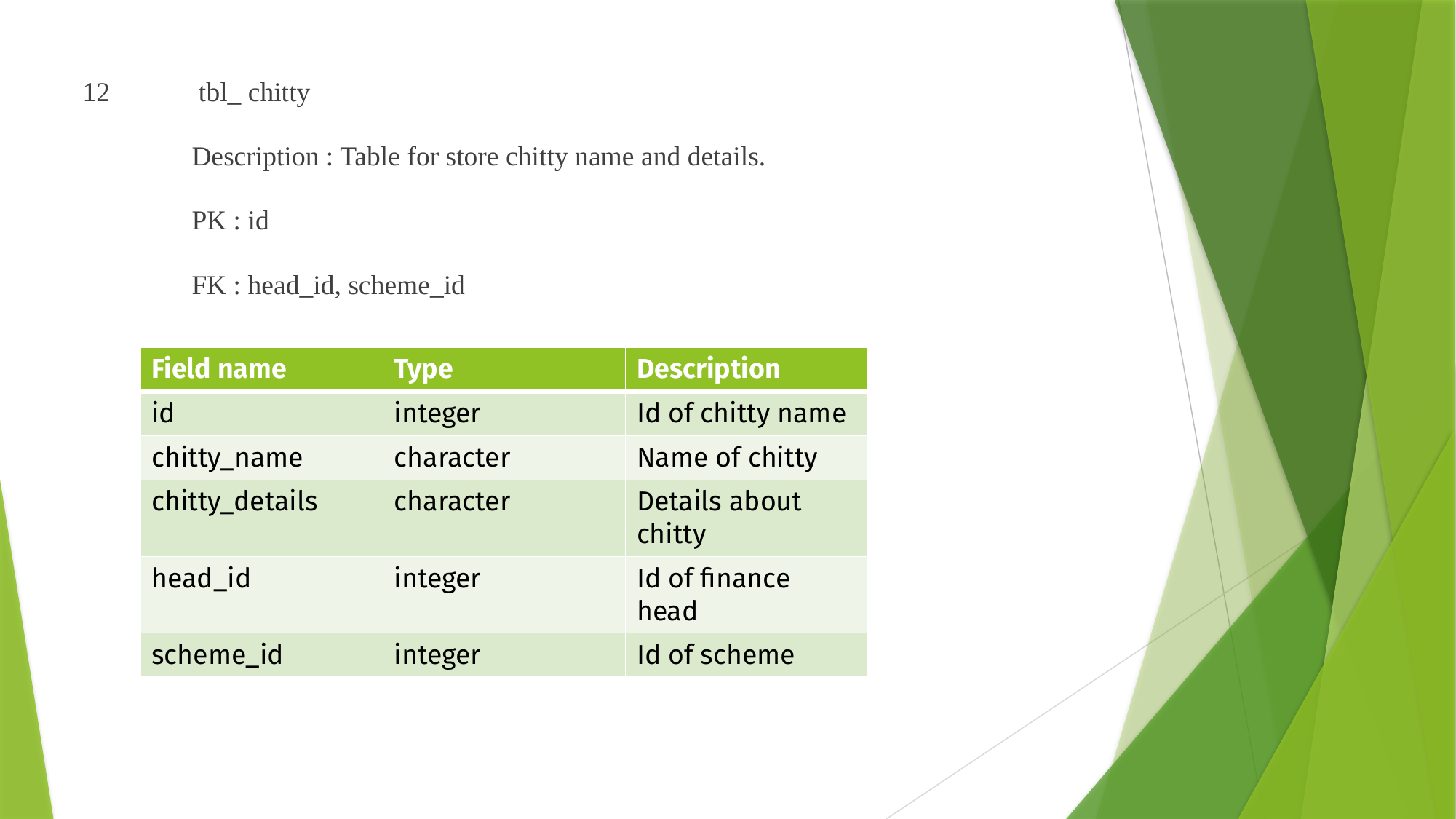

12	 tbl_ chitty
	Description : Table for store chitty name and details.
	PK : id
	FK : head_id, scheme_id

| Field name | Type | Description |
| --- | --- | --- |
| id | integer | Id of chitty name |
| chitty\_name | character | Name of chitty |
| chitty\_details | character | Details about chitty |
| head\_id | integer | Id of finance head |
| scheme\_id | integer | Id of scheme |